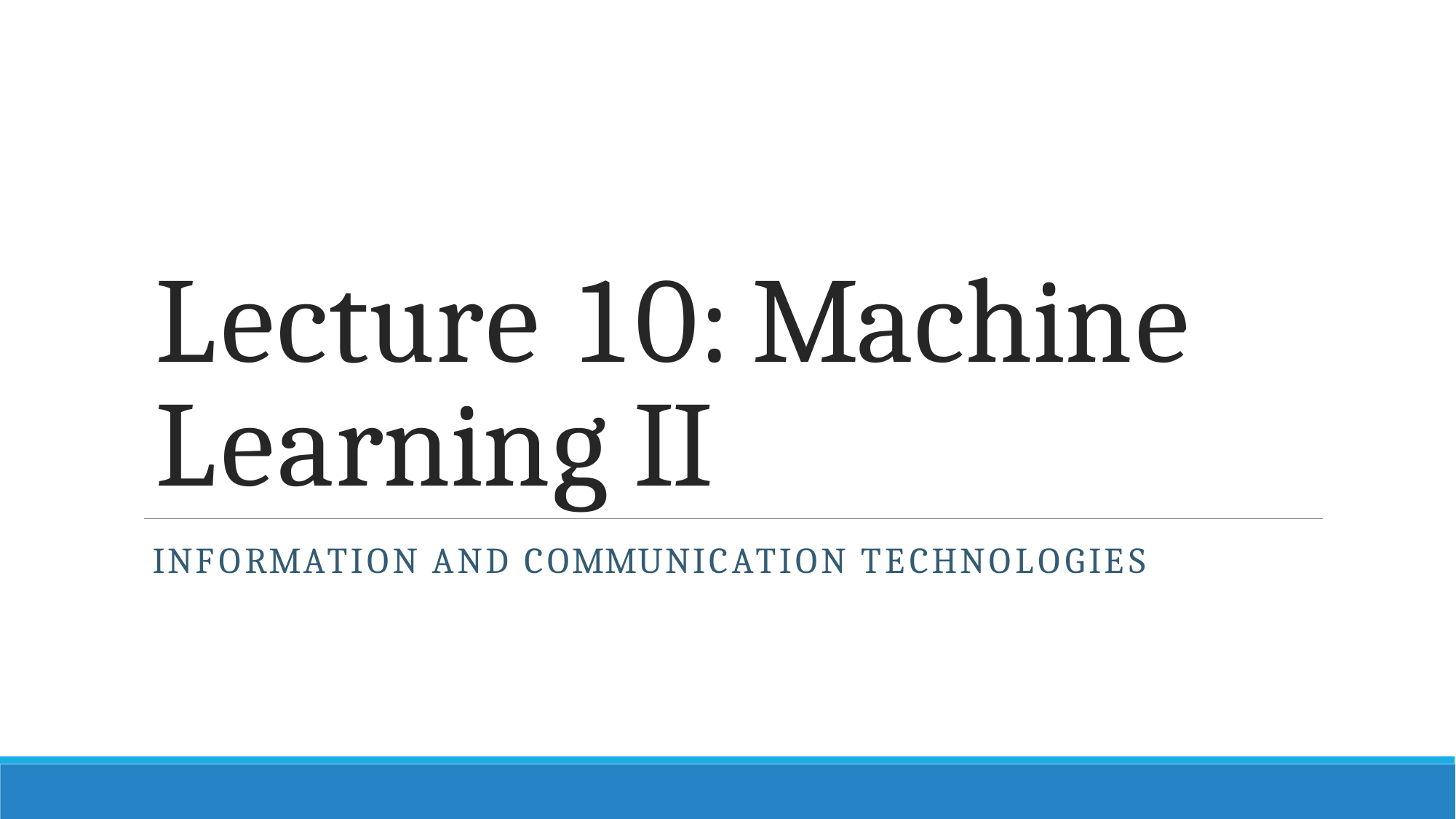

# Lecture 10: Machine Learning II
Information and Communication Technologies